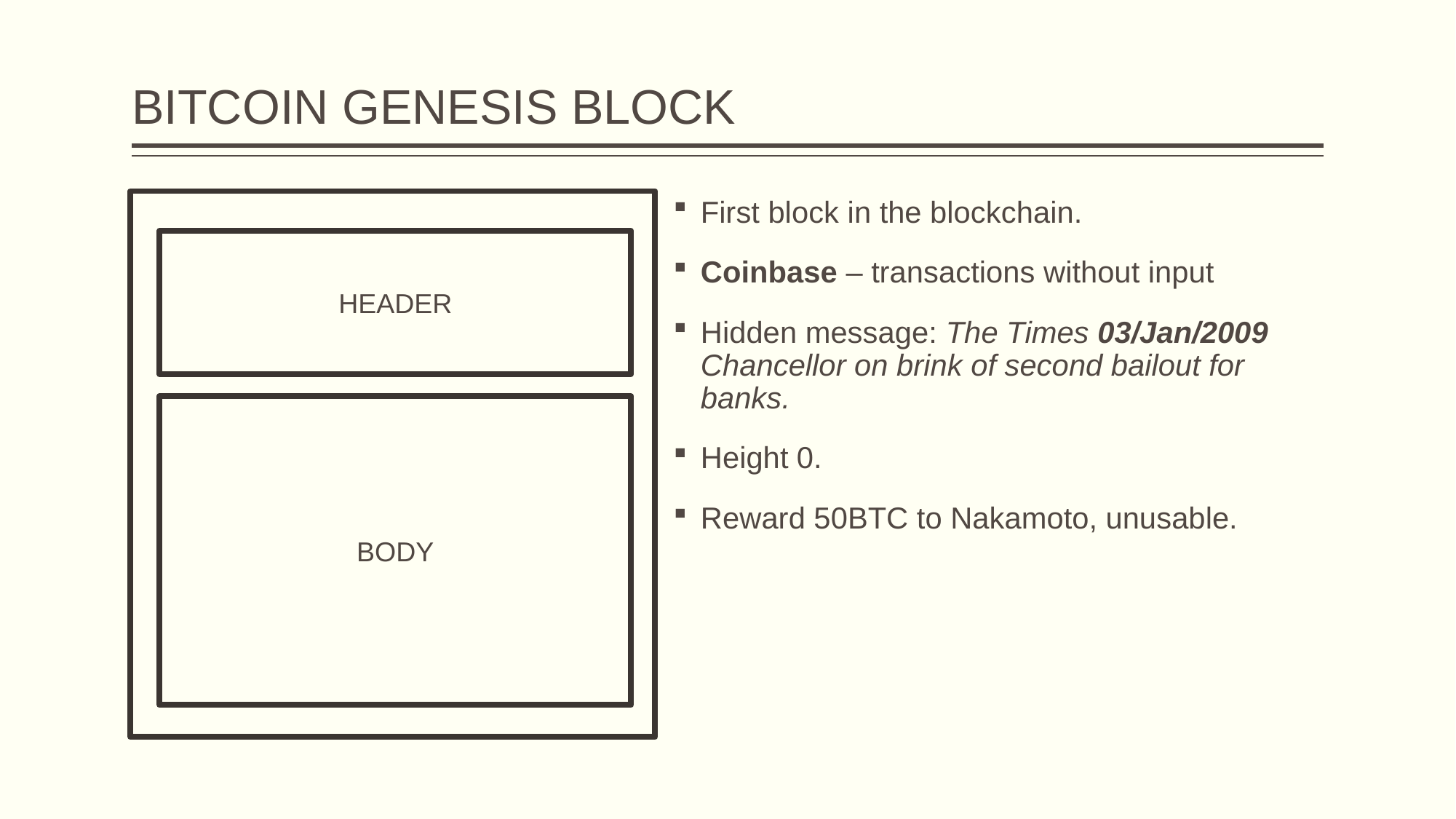

# BITCOIN GENESIS BLOCK

First block in the blockchain.
Coinbase – transactions without input
Hidden message: The Times 03/Jan/2009  Chancellor on brink of second bailout for banks.
Height 0.
Reward 50BTC to Nakamoto, unusable.
HEADER
BODY